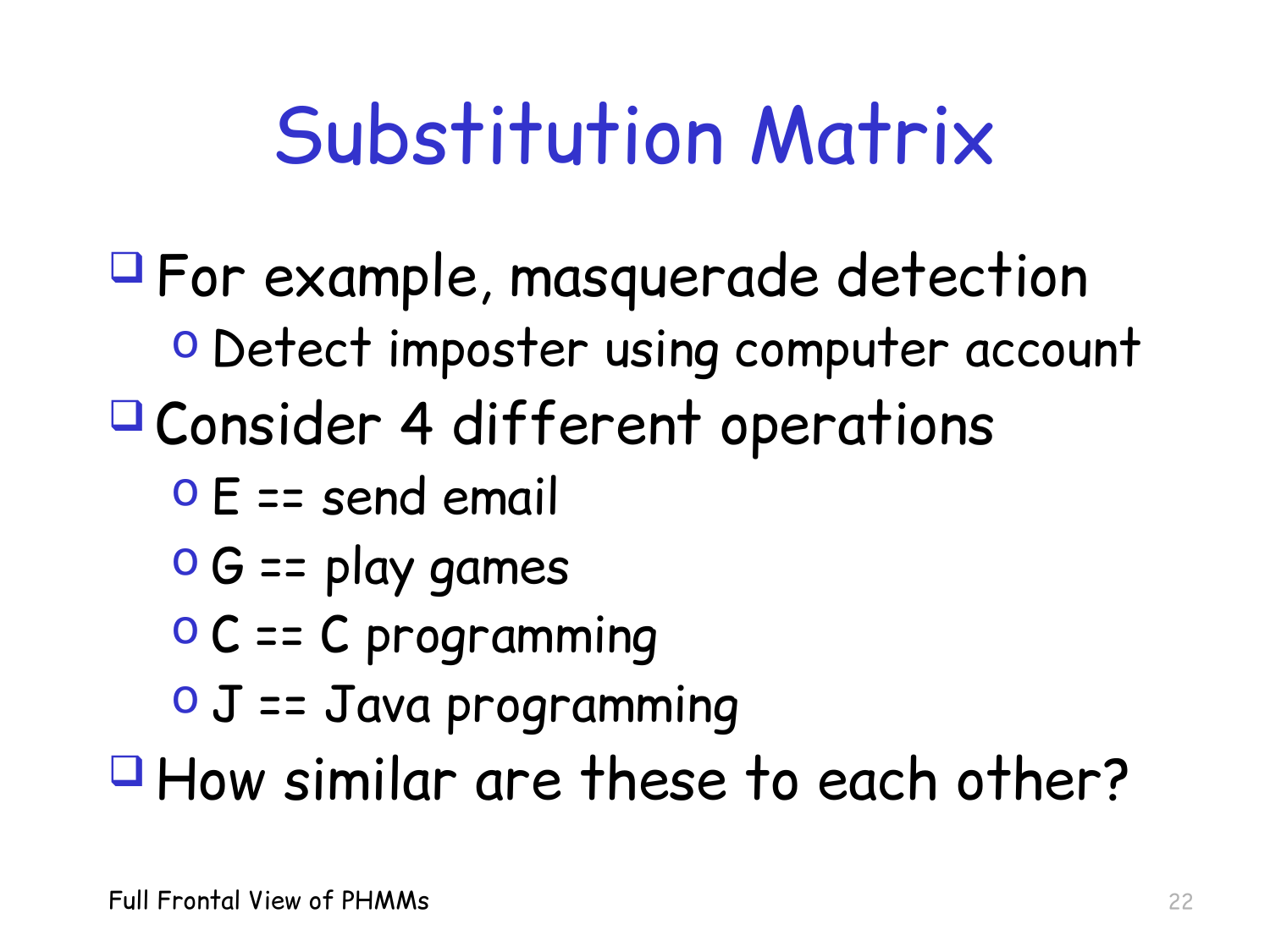

# Substitution Matrix
For example, masquerade detection
Detect imposter using computer account
Consider 4 different operations
E == send email
G == play games
C == C programming
J == Java programming
How similar are these to each other?
Full Frontal View of PHMMs
22